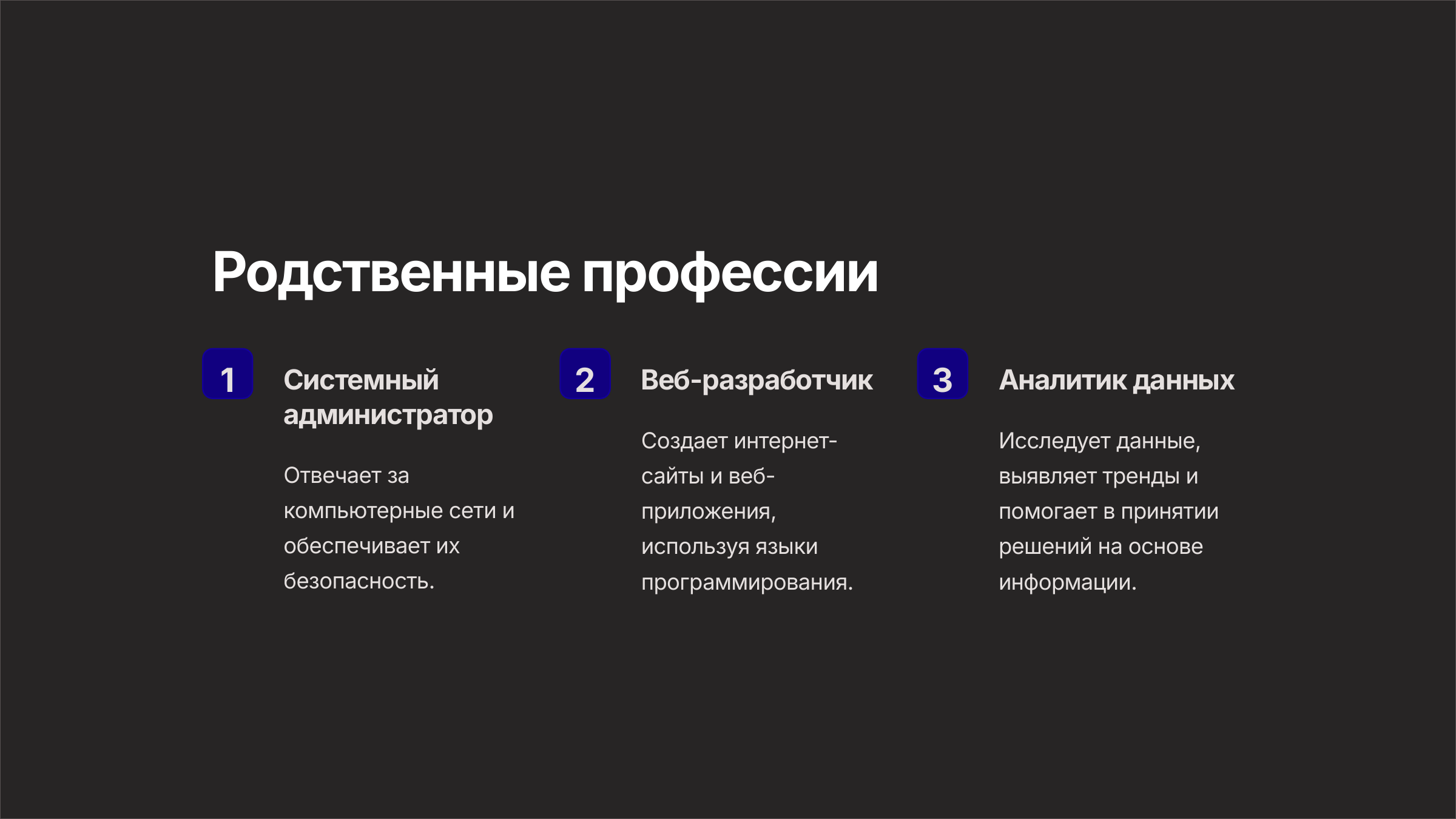

Родственные профессии

1
2
3
Системный администратор
Веб-разработчик
Аналитик данных
Создает интернет-сайты и веб-приложения, используя языки программирования.
Исследует данные, выявляет тренды и помогает в принятии решений на основе информации.
Отвечает за компьютерные сети и обеспечивает их безопасность.